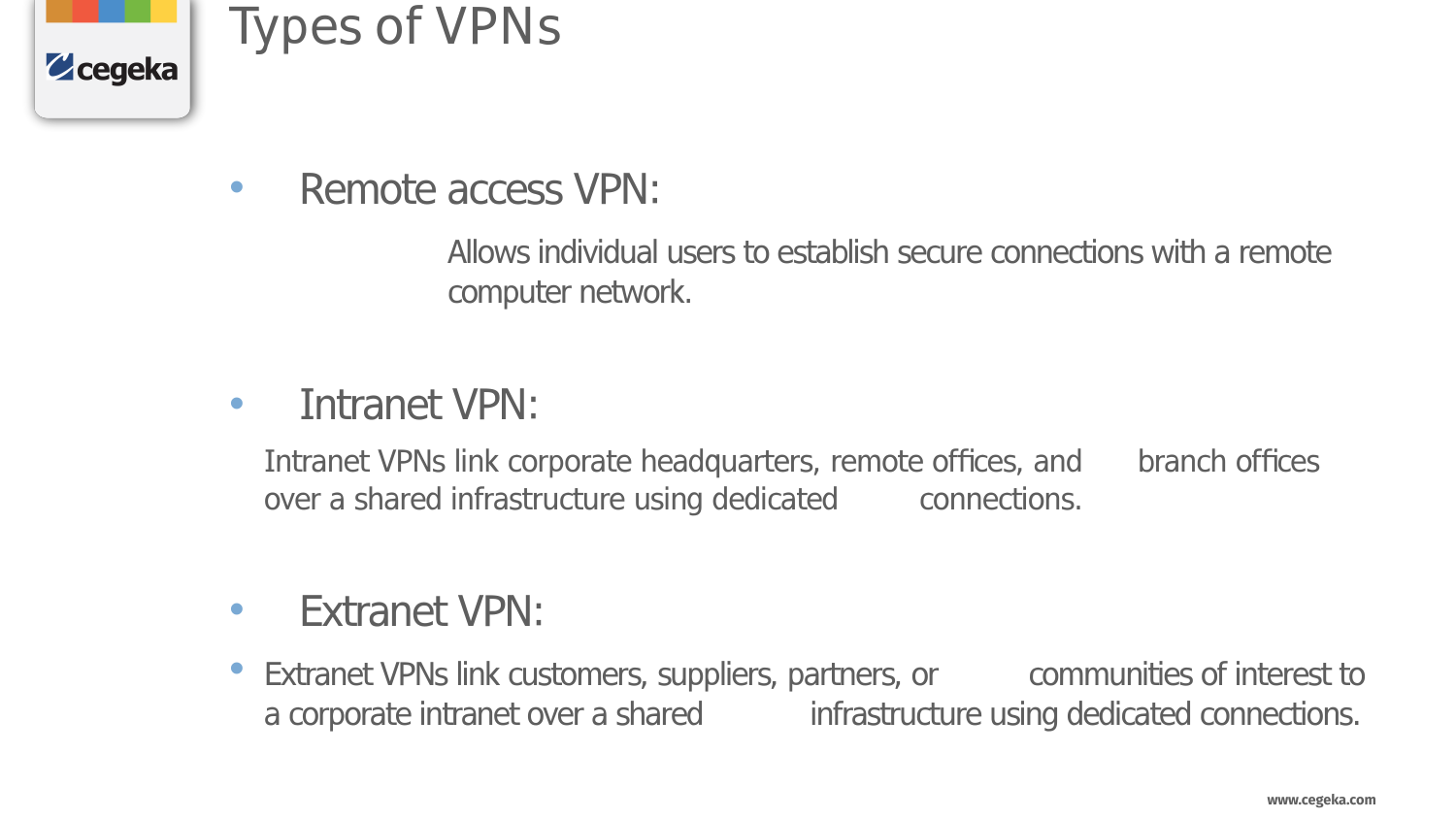

# Types of VPNs
Remote access VPN:
		Allows individual users to establish secure connections with a remote         		computer network.

Intranet VPN:
		Intranet VPNs link corporate headquarters, remote offices, and 			branch offices over a shared infrastructure using dedicated 				connections.

Extranet VPN:
		Extranet VPNs link customers, suppliers, partners, or 						communities of interest to a corporate intranet over a shared 				infrastructure using dedicated connections.